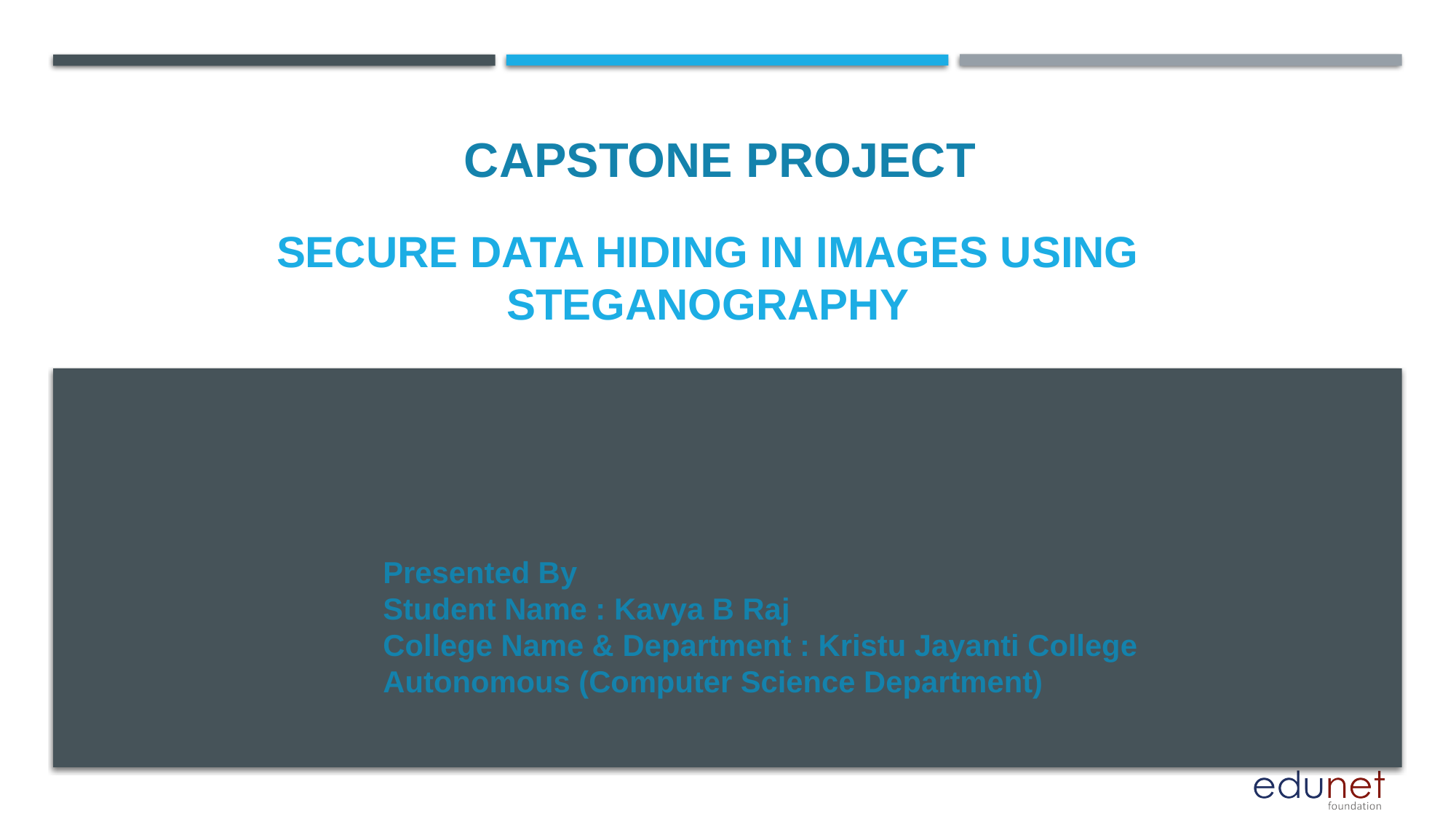

CAPSTONE PROJECT
# secure data hiding in images using steganography
Presented By
Student Name : Kavya B Raj
College Name & Department : Kristu Jayanti College Autonomous (Computer Science Department)